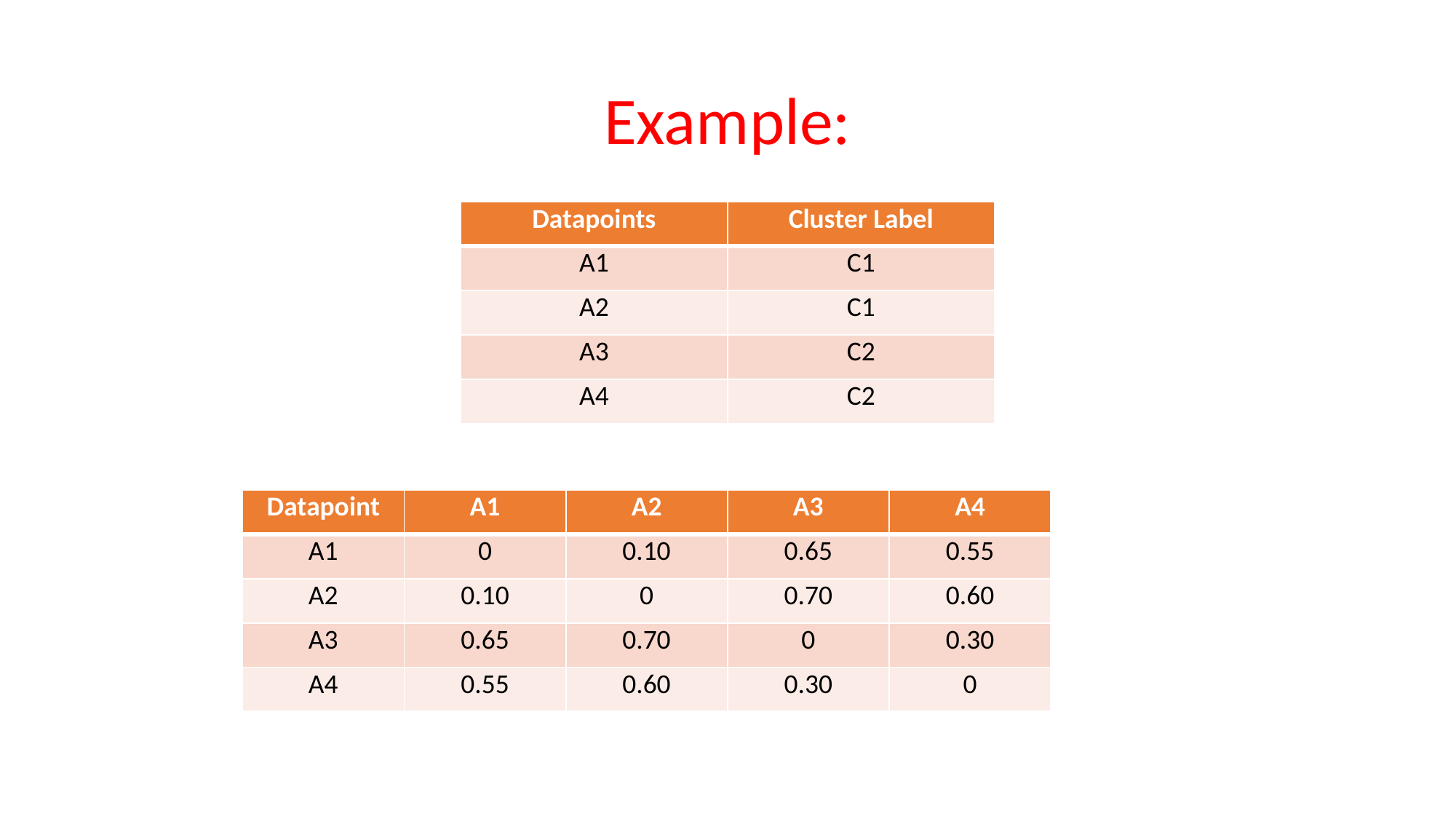

# Example:
| Datapoints | Cluster Label |
| --- | --- |
| A1 | C1 |
| A2 | C1 |
| A3 | C2 |
| A4 | C2 |
| Datapoint | A1 | A2 | A3 | A4 |
| --- | --- | --- | --- | --- |
| A1 | 0 | 0.10 | 0.65 | 0.55 |
| A2 | 0.10 | 0 | 0.70 | 0.60 |
| A3 | 0.65 | 0.70 | 0 | 0.30 |
| A4 | 0.55 | 0.60 | 0.30 | 0 |